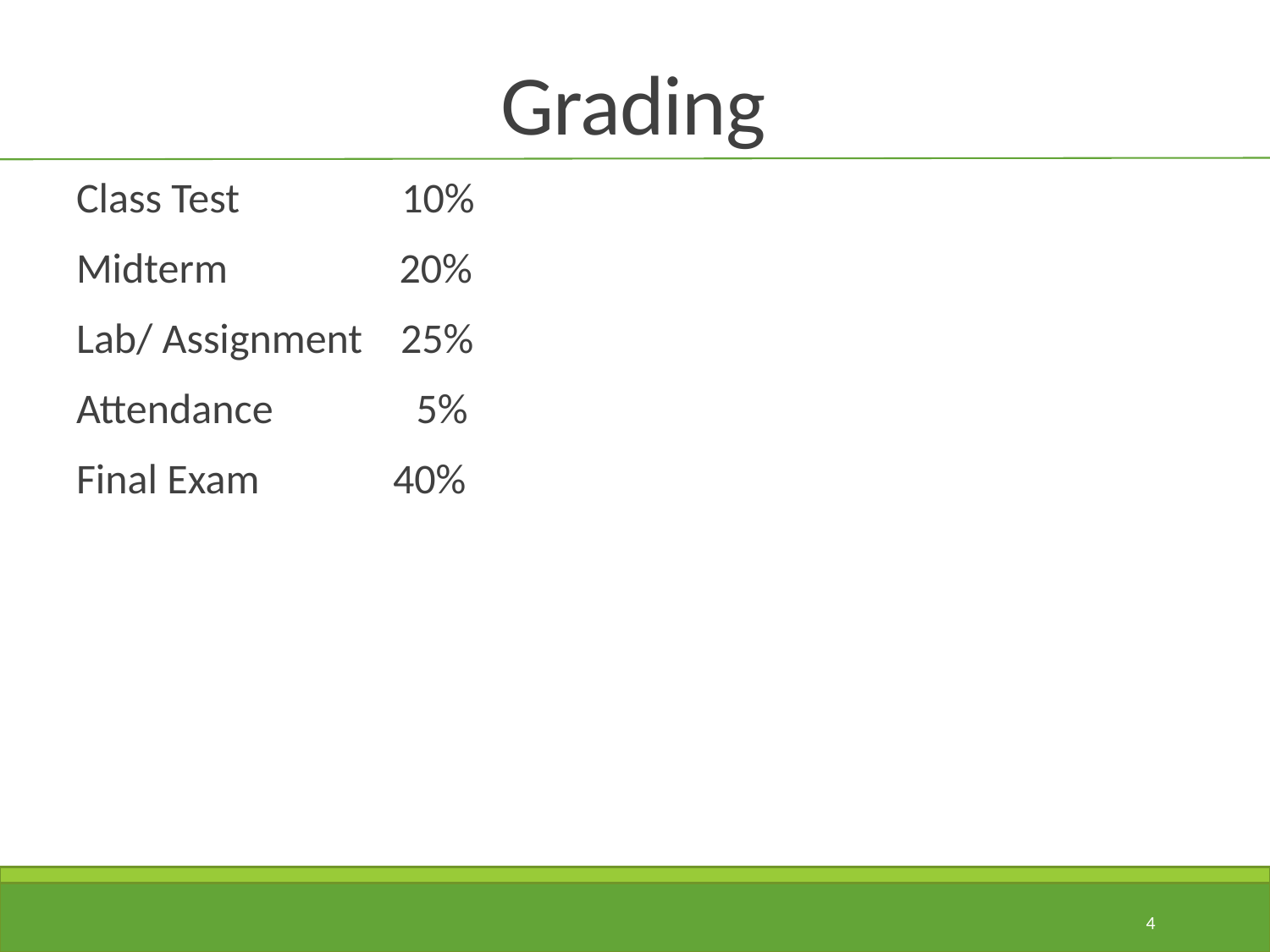

# Grading
Class Test                 10%
Midterm                  20%
Lab/ Assignment    25%
Attendance               5%
Final Exam              40%

4